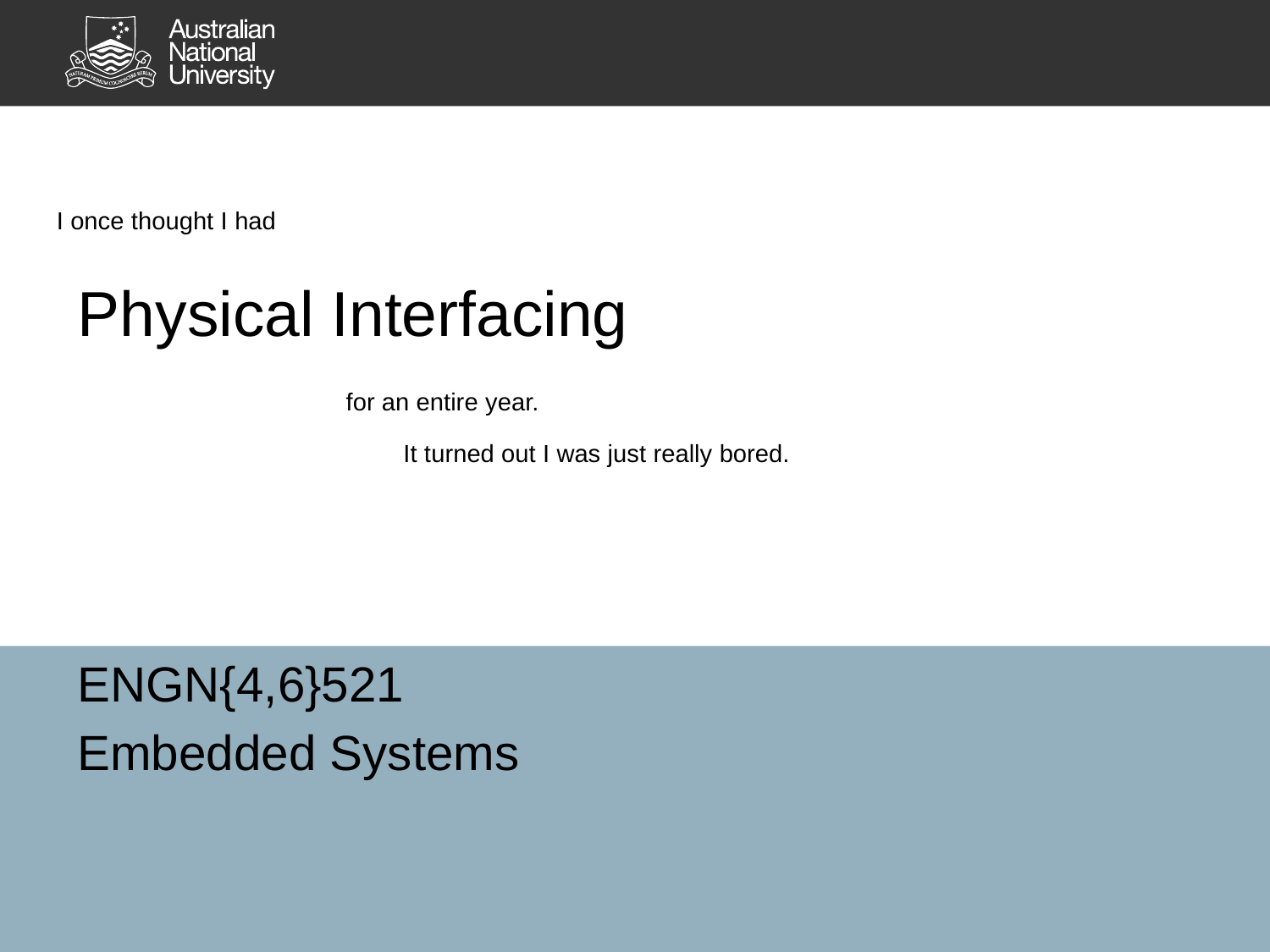

I once thought I had
# Physical Interfacing
for an entire year.
It turned out I was just really bored.
ENGN{4,6}521
Embedded Systems